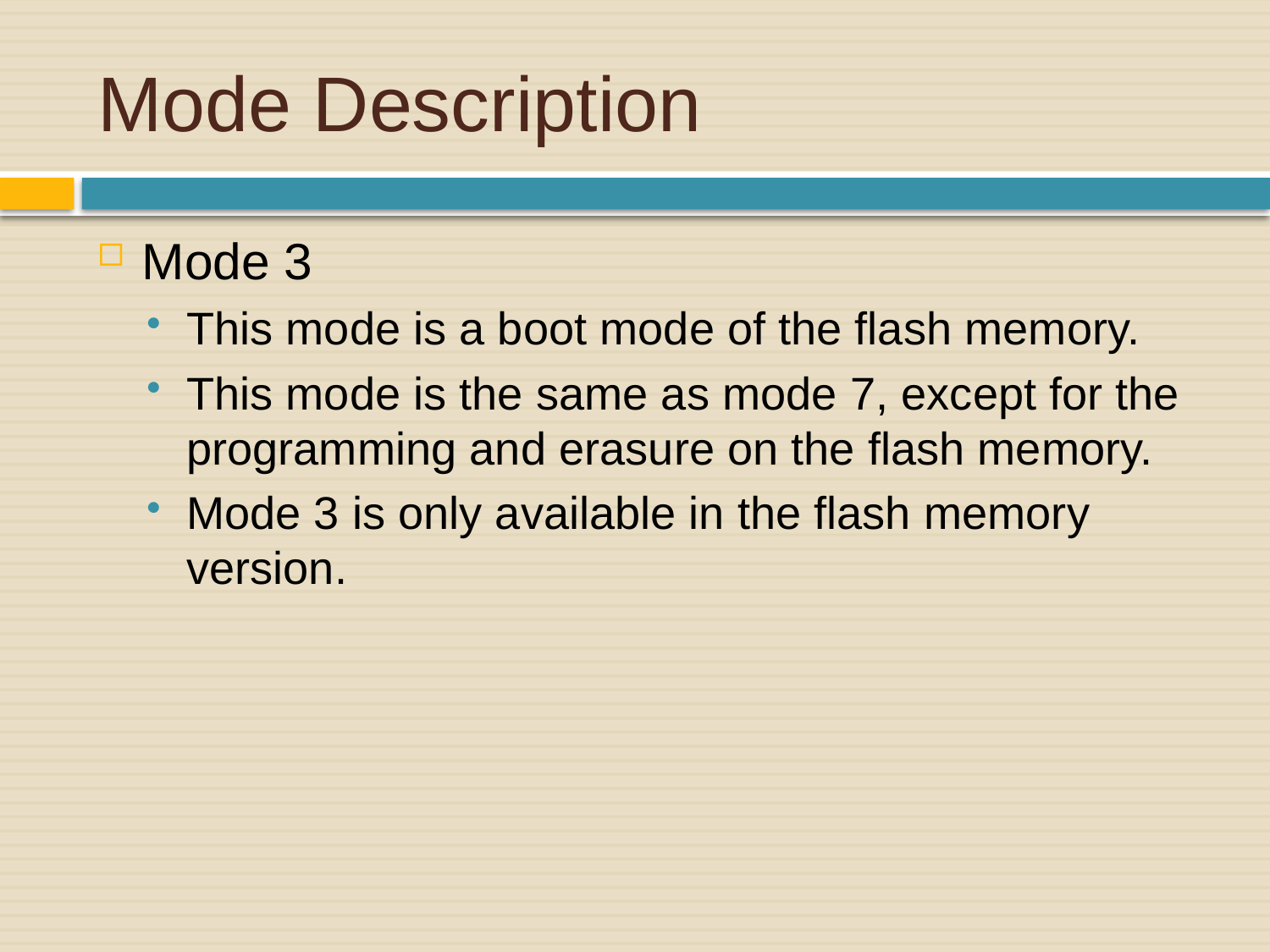

# Mode Description
Mode 3
This mode is a boot mode of the flash memory.
This mode is the same as mode 7, except for the programming and erasure on the flash memory.
Mode 3 is only available in the flash memory version.